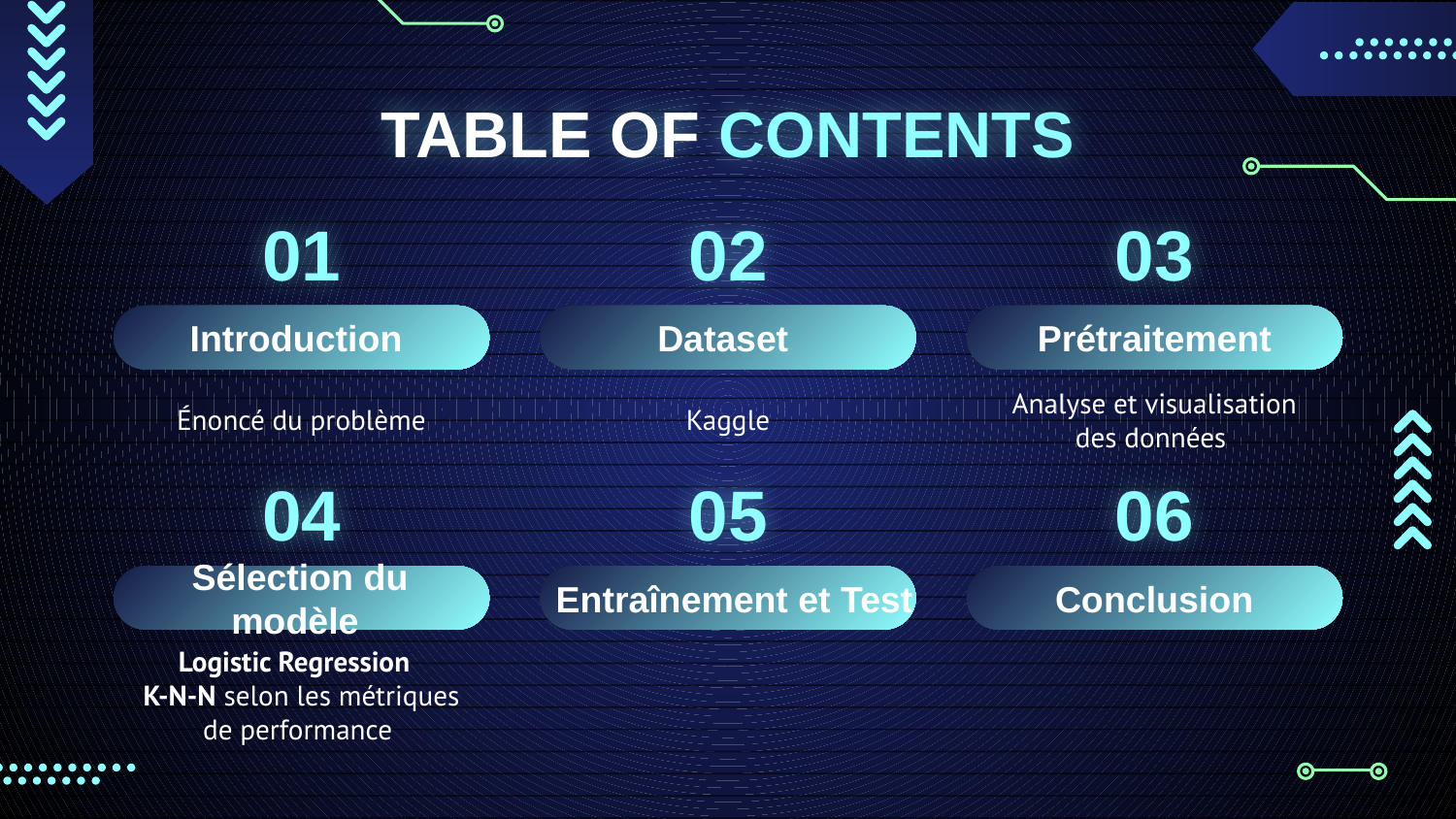

# TABLE OF CONTENTS

01
02
03

Introduction
Dataset
Prétraitement
Énoncé du problème
Kaggle
Analyse et visualisation des données
04
05
06

Sélection du modèle
Entraînement et Test
Conclusion
Logistic Regression
K-N-N selon les métriques de performance